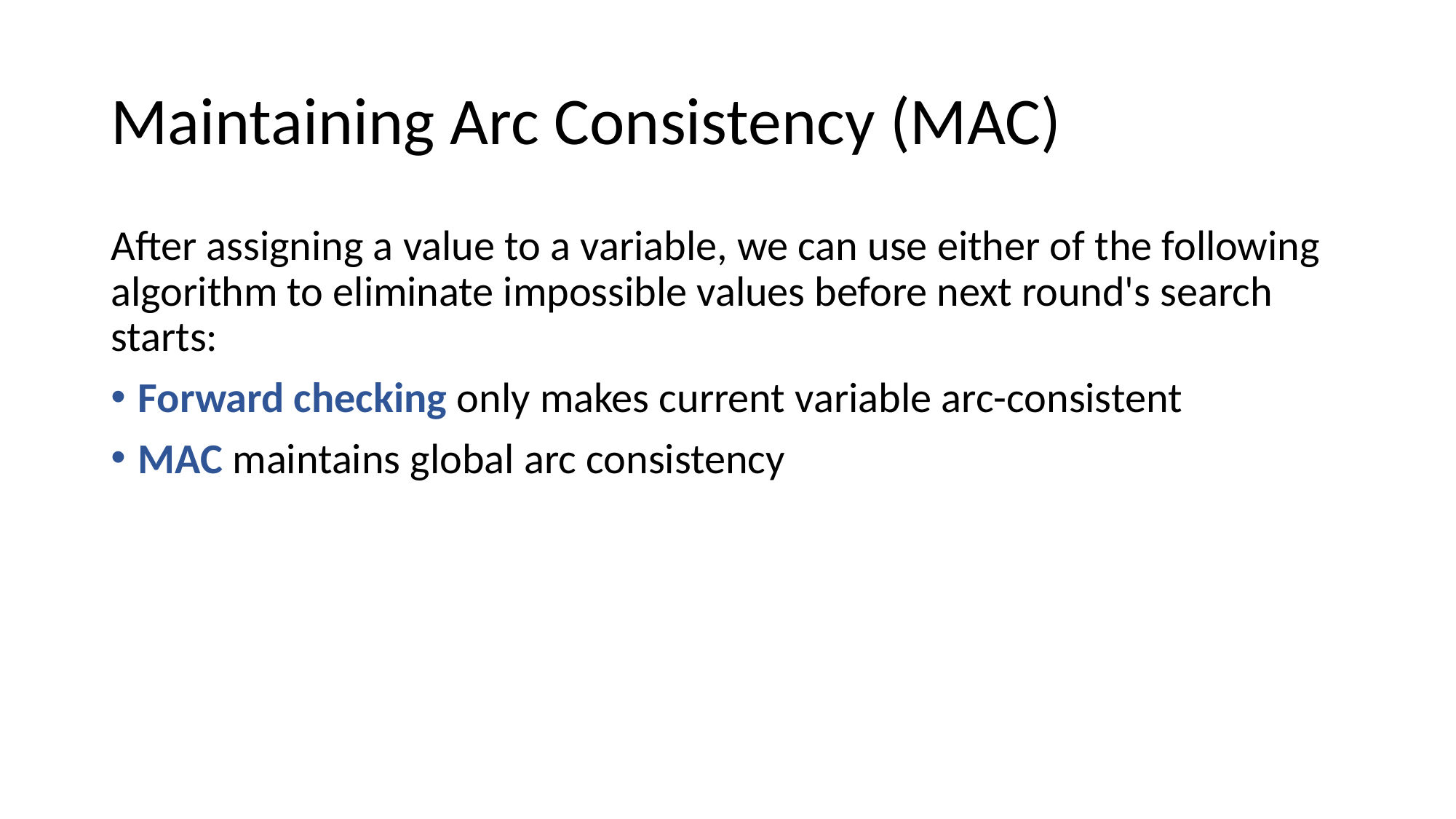

# Maintaining Arc Consistency (MAC)
After assigning a value to a variable, we can use either of the following algorithm to eliminate impossible values before next round's search starts:
Forward checking only makes current variable arc-consistent
MAC maintains global arc consistency